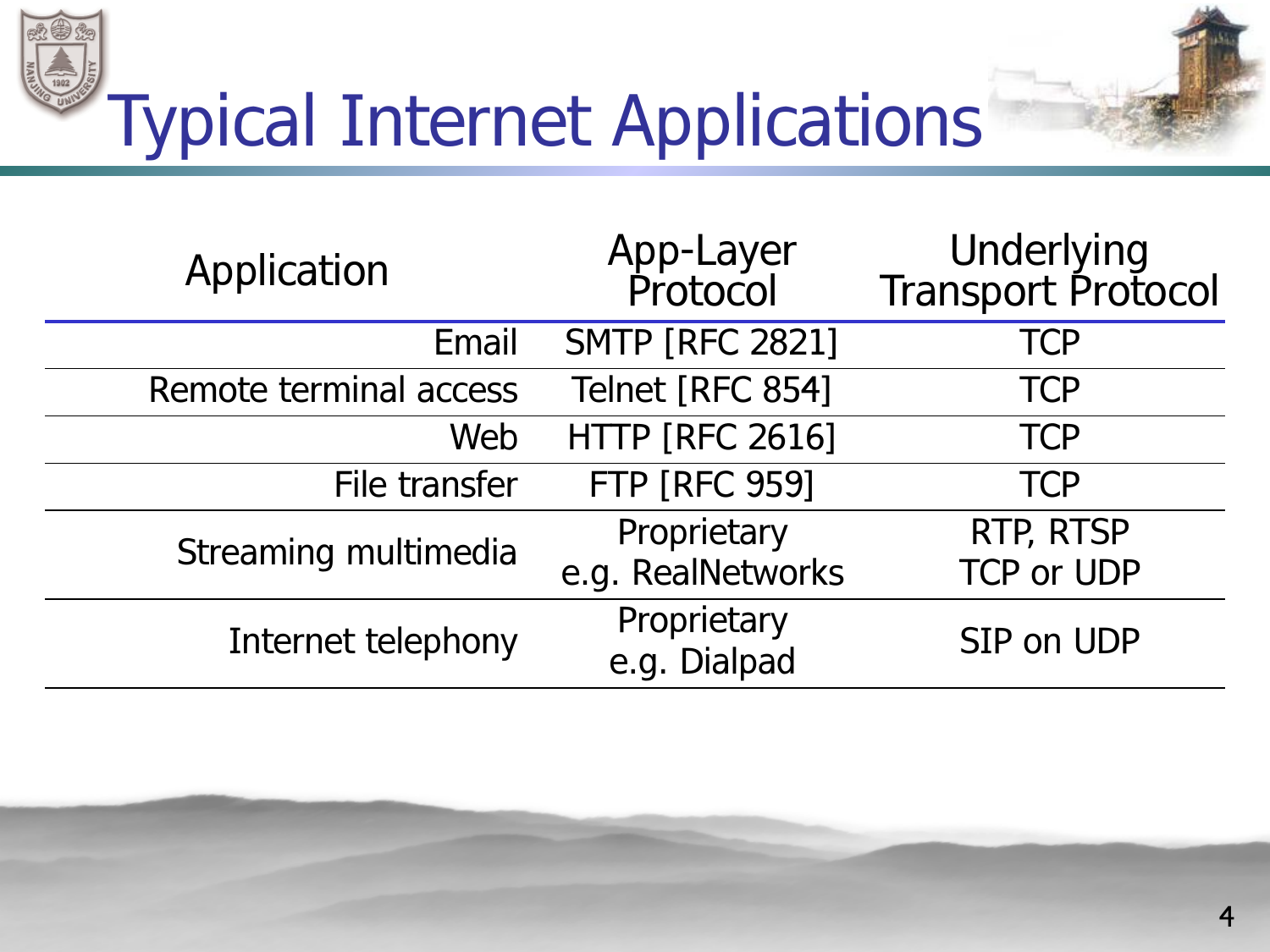

# Typical Internet Applications
| Application | App-Layer Protocol | Underlying Transport Protocol |
| --- | --- | --- |
| Email | SMTP [RFC 2821] | TCP |
| Remote terminal access | Telnet [RFC 854] | TCP |
| Web | HTTP [RFC 2616] | TCP |
| File transfer | FTP [RFC 959] | TCP |
| Streaming multimedia | Proprietary e.g. RealNetworks | RTP, RTSP TCP or UDP |
| Internet telephony | Proprietary e.g. Dialpad | SIP on UDP |
4